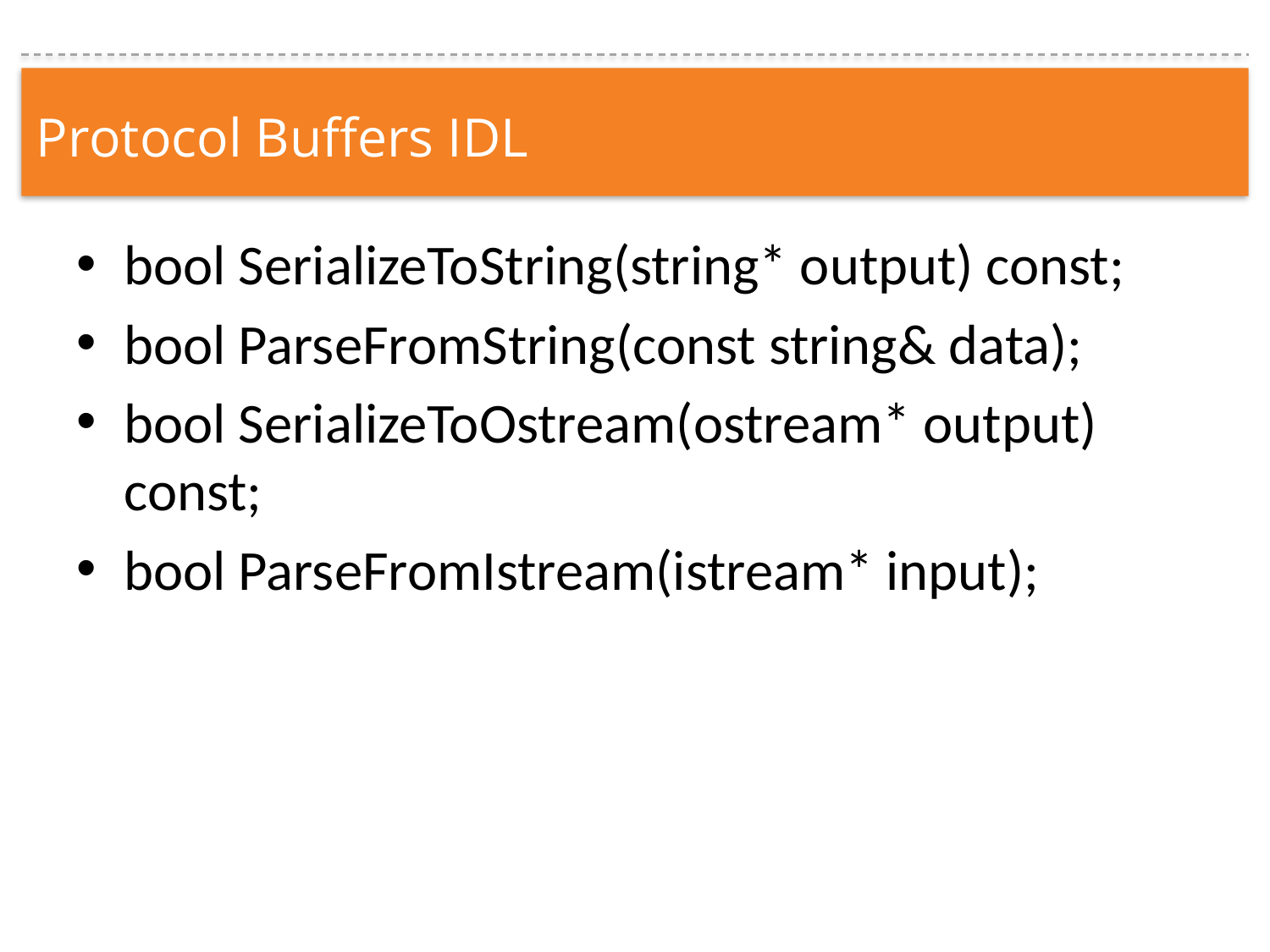

Protocol Buffers IDL
bool SerializeToString(string* output) const;
bool ParseFromString(const string& data);
bool SerializeToOstream(ostream* output) const;
bool ParseFromIstream(istream* input);